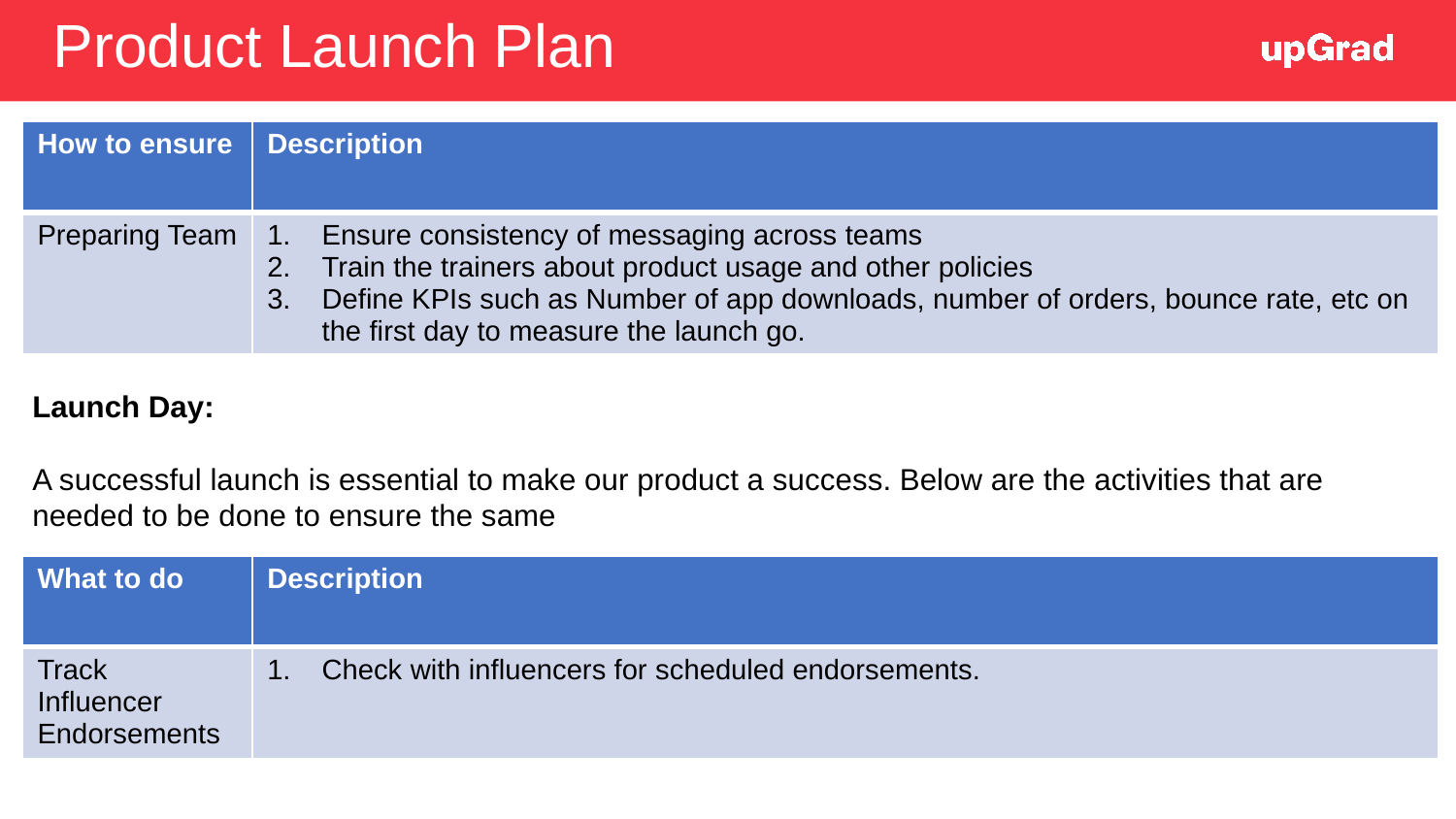

# Product Launch Plan

Launch Day:

A successful launch is essential to make our product a success. Below are the activities that are needed to be done to ensure the same
| How to ensure | Description |
| --- | --- |
| Preparing Team | Ensure consistency of messaging across teams Train the trainers about product usage and other policies Define KPIs such as Number of app downloads, number of orders, bounce rate, etc on the first day to measure the launch go. |

| What to do | Description |
| --- | --- |
| Track Influencer Endorsements | Check with influencers for scheduled endorsements. |